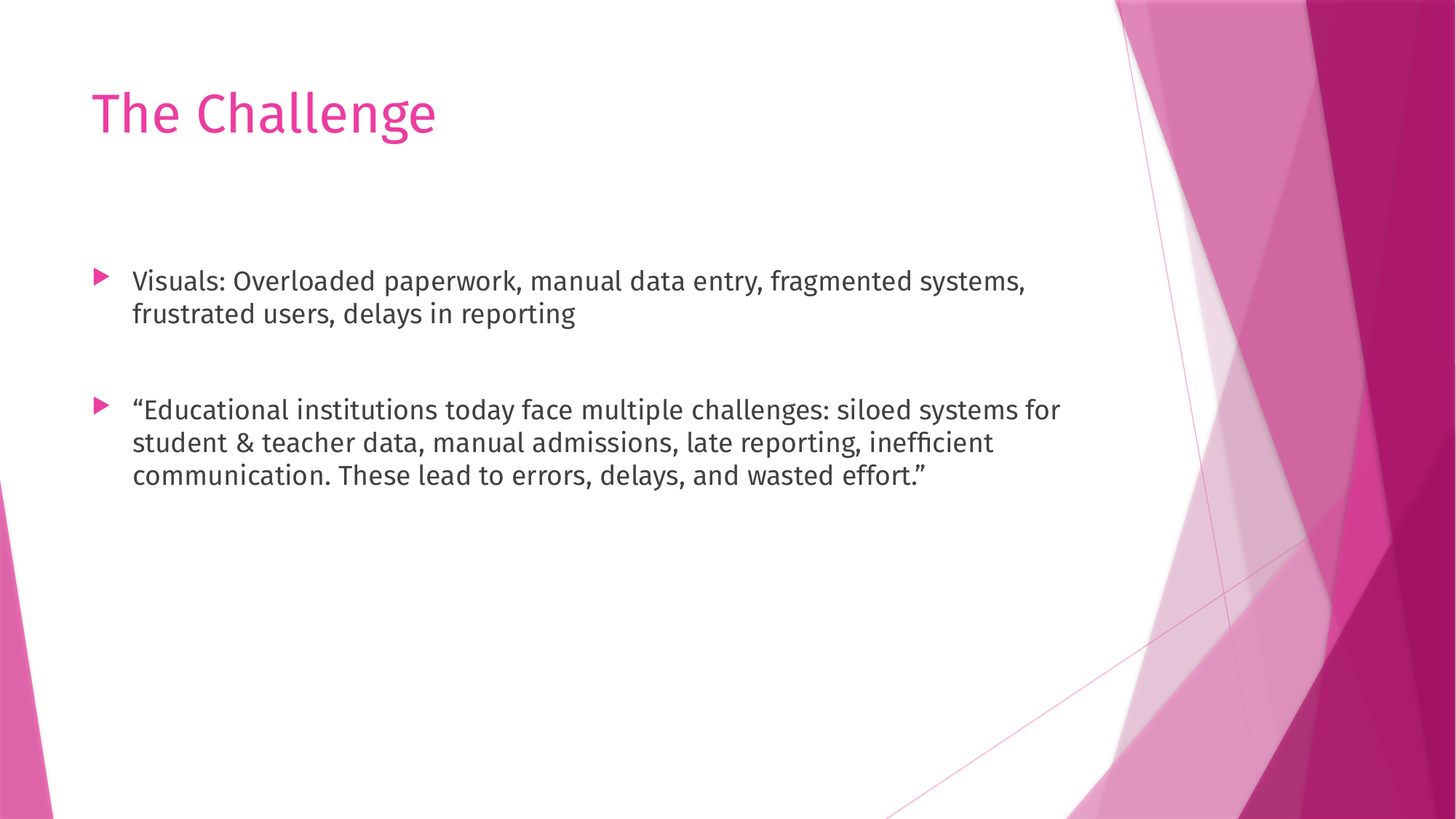

# The Challenge
Visuals: Overloaded paperwork, manual data entry, fragmented systems, frustrated users, delays in reporting

“Educational institutions today face multiple challenges: siloed systems for student & teacher data, manual admissions, late reporting, inefficient communication. These lead to errors, delays, and wasted effort.”